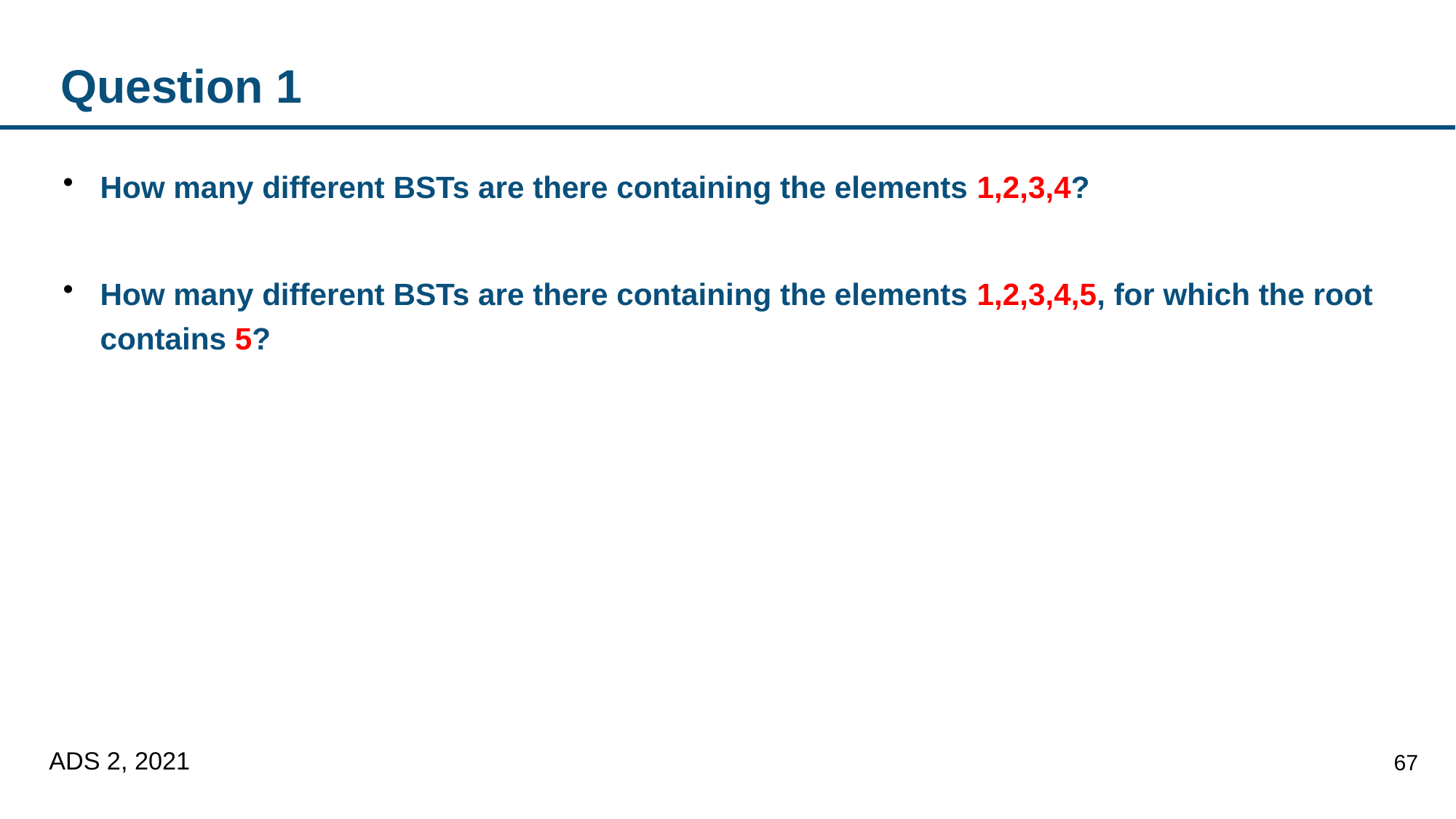

# Question 1
How many different BSTs are there containing the elements 1,2,3,4?

How many different BSTs are there containing the elements 1,2,3,4,5, for which the root contains 5?
ADS 2, 2021
67